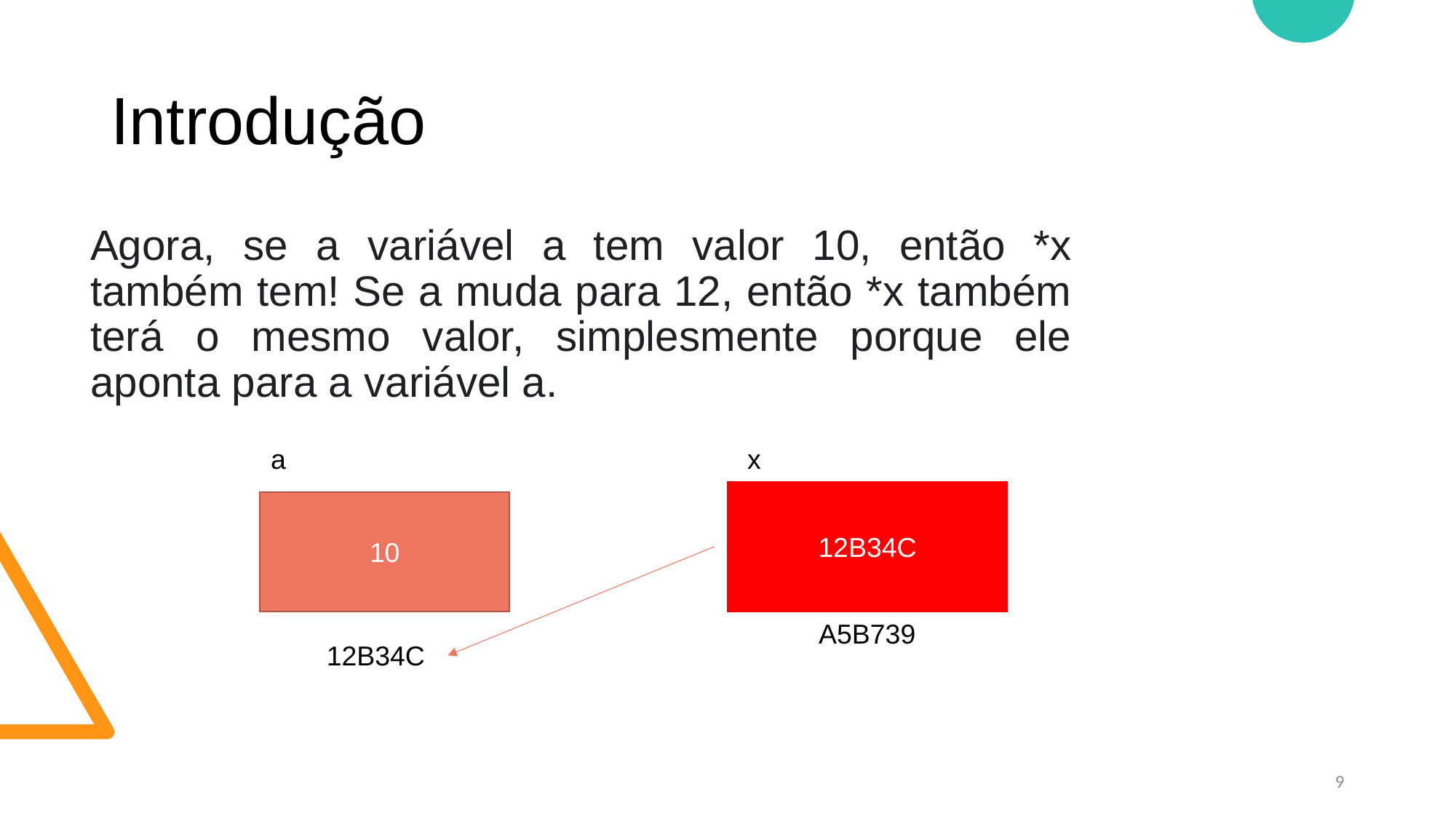

# Introdução
Agora, se a variável a tem valor 10, então *x também tem! Se a muda para 12, então *x também terá o mesmo valor, simplesmente porque ele aponta para a variável a.
a
x
12B34C
10
A5B739
12B34C
9